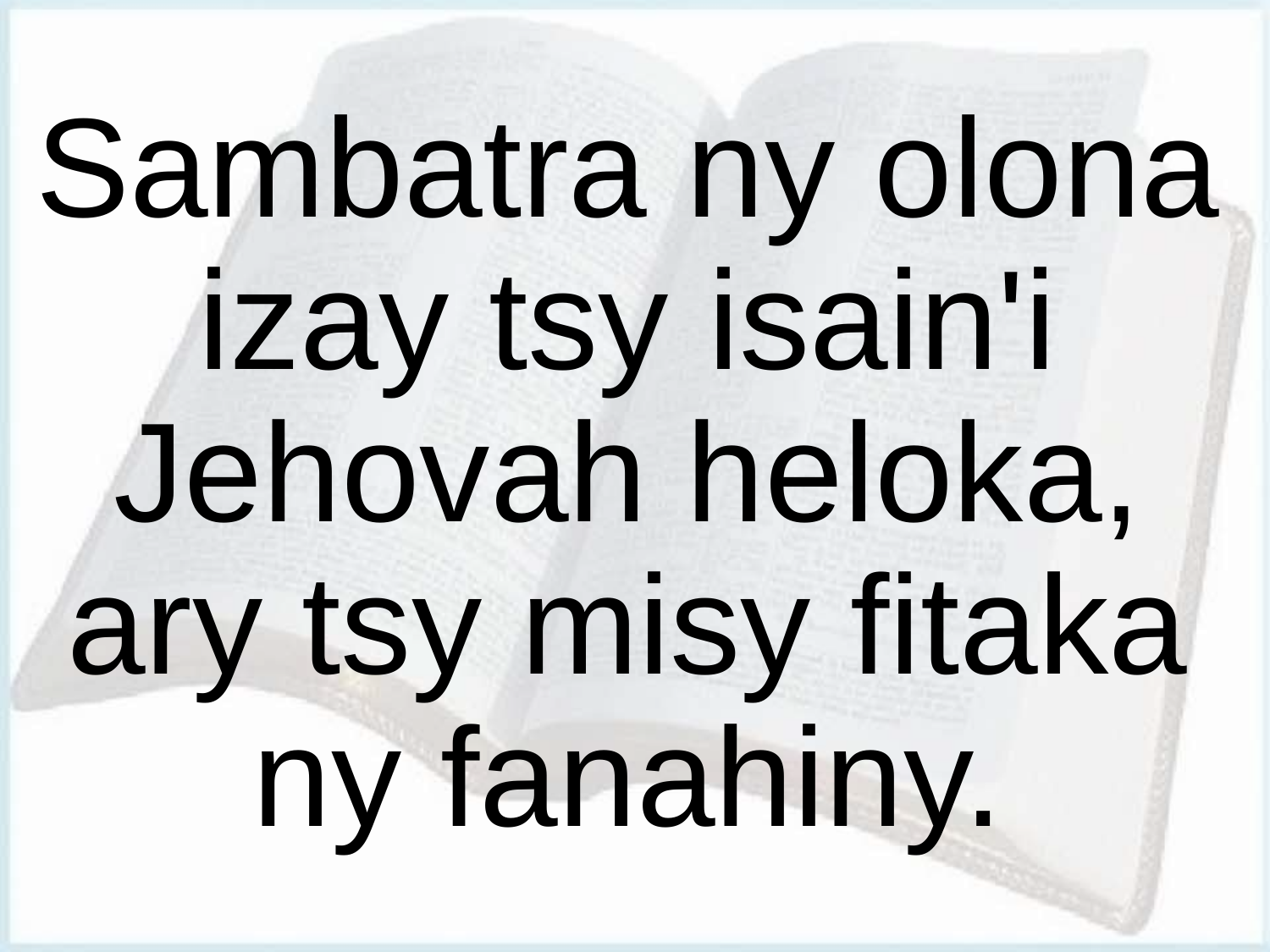

# Sambatra ny olona izay tsy isain'i Jehovah heloka, ary tsy misy fitaka ny fanahiny.